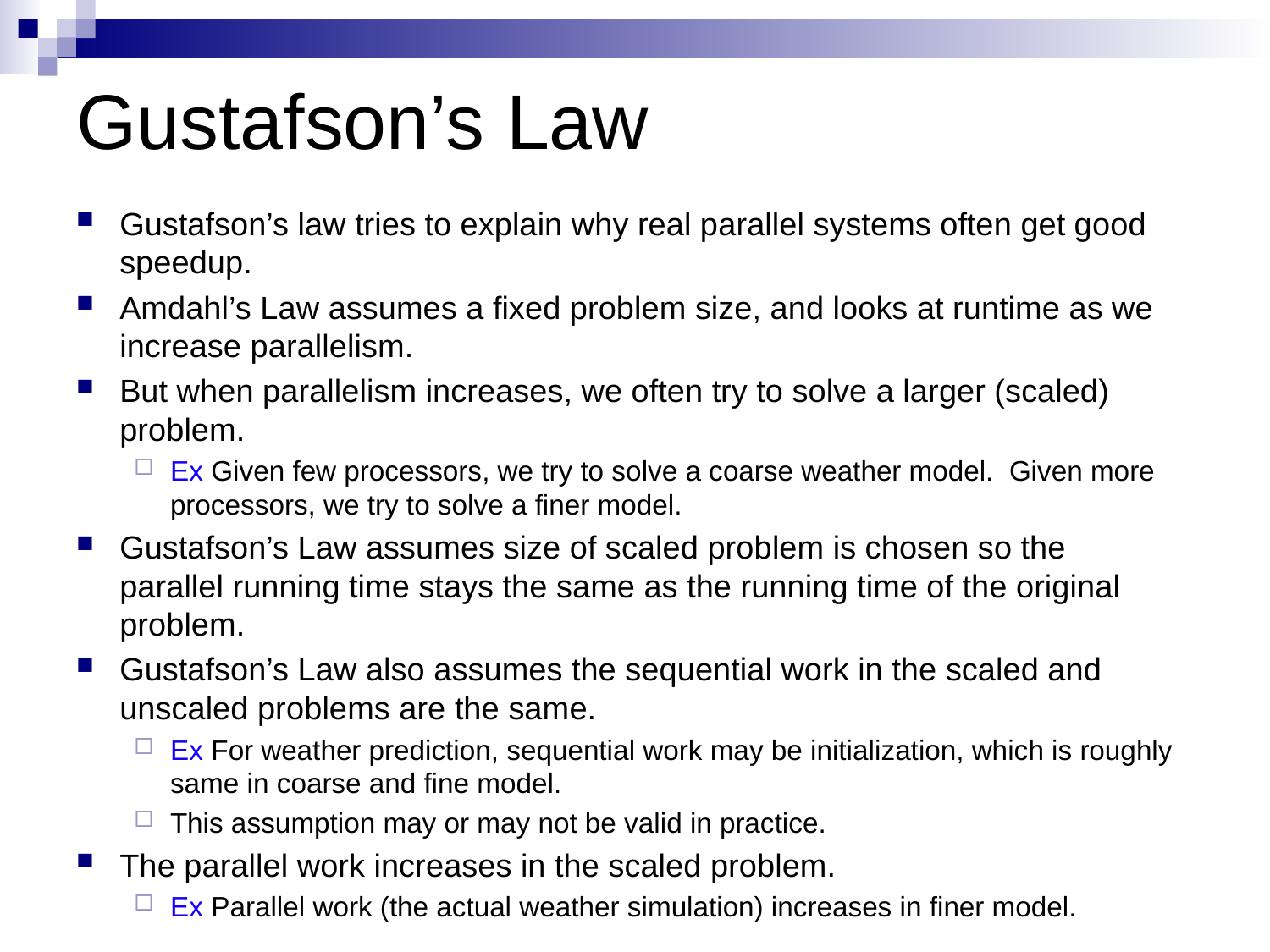

# Gustafson’s Law
Gustafson’s law tries to explain why real parallel systems often get good speedup.
Amdahl’s Law assumes a fixed problem size, and looks at runtime as we increase parallelism.
But when parallelism increases, we often try to solve a larger (scaled) problem.
Ex Given few processors, we try to solve a coarse weather model.  Given more processors, we try to solve a finer model.
Gustafson’s Law assumes size of scaled problem is chosen so the parallel running time stays the same as the running time of the original problem.
Gustafson’s Law also assumes the sequential work in the scaled and unscaled problems are the same.
Ex For weather prediction, sequential work may be initialization, which is roughly same in coarse and fine model.
This assumption may or may not be valid in practice.
The parallel work increases in the scaled problem.
Ex Parallel work (the actual weather simulation) increases in finer model.